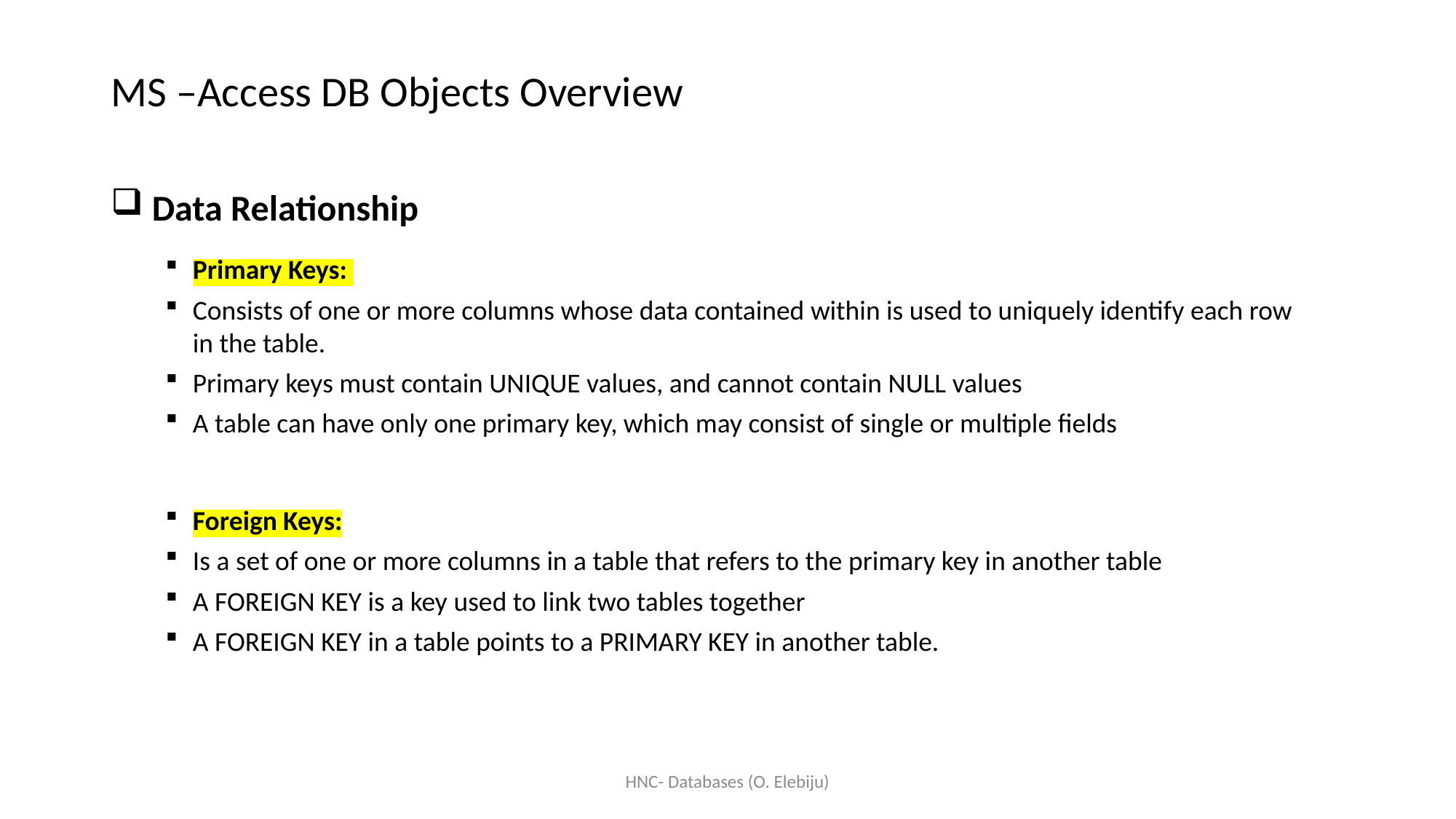

# MS –Access DB Objects Overview
 Data Relationship
Primary Keys:
Consists of one or more columns whose data contained within is used to uniquely identify each row in the table.
Primary keys must contain UNIQUE values, and cannot contain NULL values
A table can have only one primary key, which may consist of single or multiple fields

Foreign Keys:
Is a set of one or more columns in a table that refers to the primary key in another table
A FOREIGN KEY is a key used to link two tables together
A FOREIGN KEY in a table points to a PRIMARY KEY in another table.
HNC- Databases (O. Elebiju)